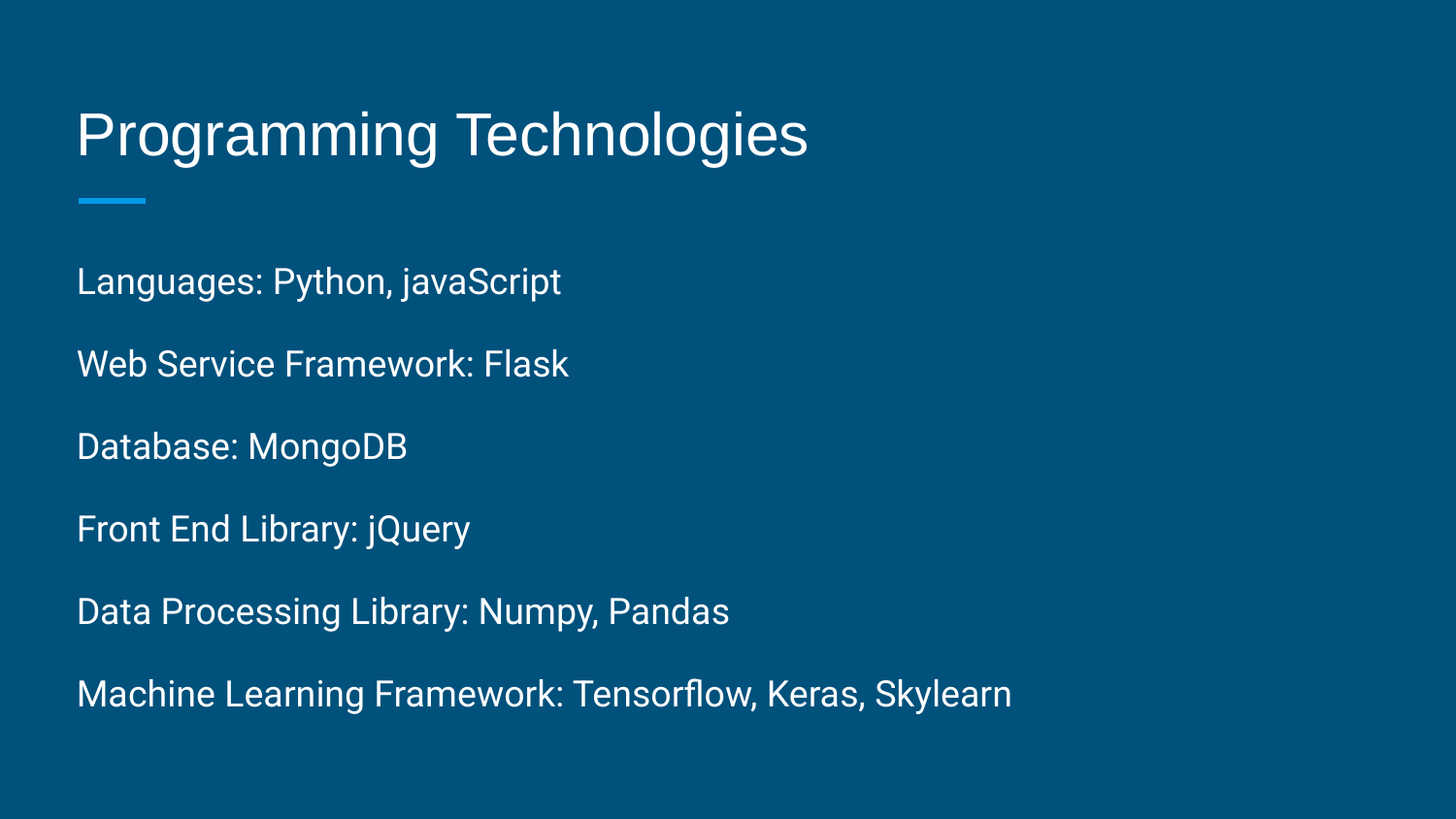

# Programming Technologies
Languages: Python, javaScript
Web Service Framework: Flask
Database: MongoDB
Front End Library: jQuery
Data Processing Library: Numpy, Pandas
Machine Learning Framework: Tensorflow, Keras, Skylearn